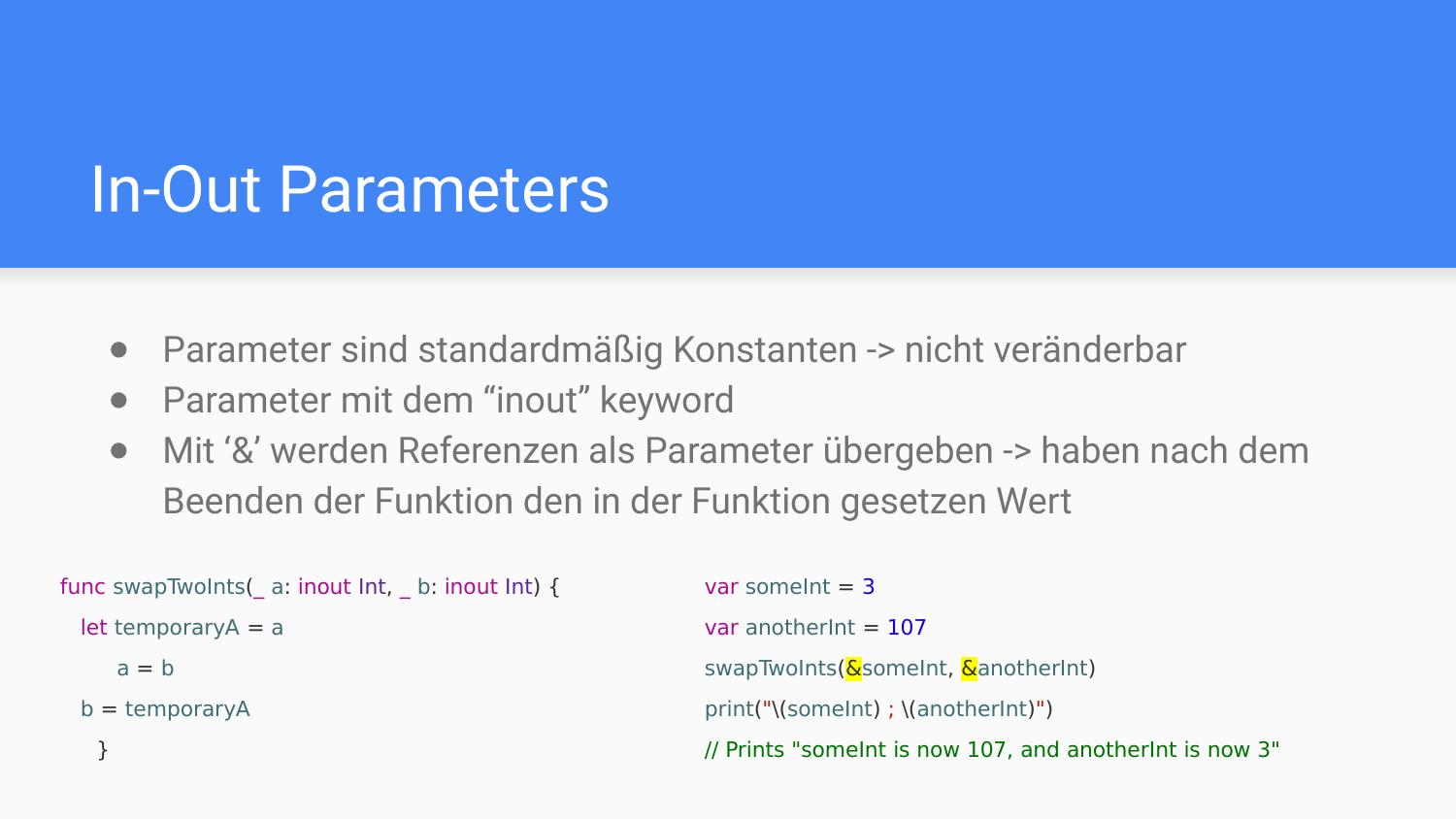

# In-Out Parameters
Parameter sind standardmäßig Konstanten -> nicht veränderbar
Parameter mit dem “inout” keyword
Mit ‘&’ werden Referenzen als Parameter übergeben -> haben nach dem Beenden der Funktion den in der Funktion gesetzen Wert
func swapTwoInts(_ a: inout Int, _ b: inout Int) {
   let temporaryA = a
   a = b
   b = temporaryA
}

var someInt = 3
var anotherInt = 107
swapTwoInts(&someInt, &anotherInt)
print("\(someInt) ; \(anotherInt)")
// Prints "someInt is now 107, and anotherInt is now 3"